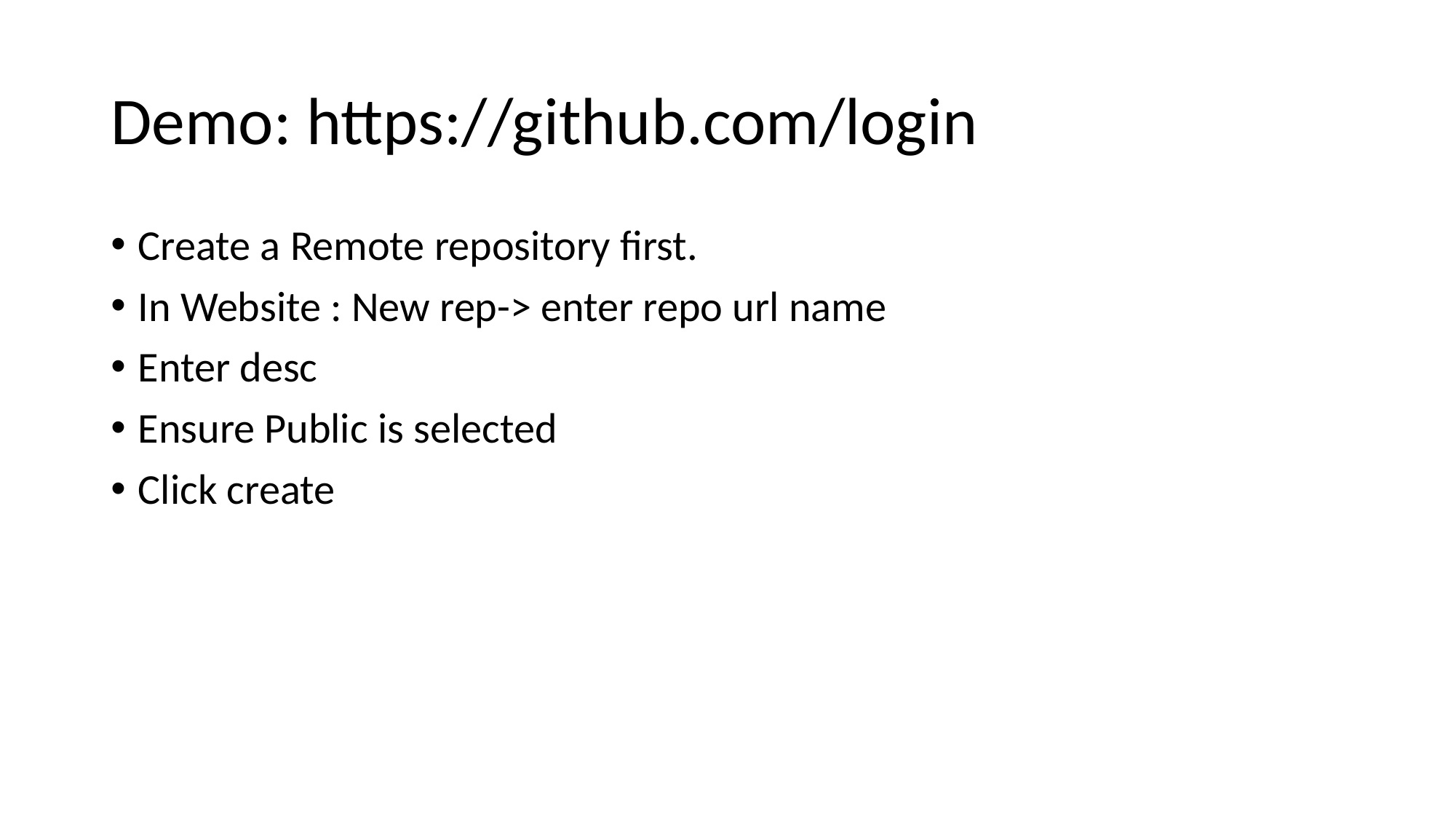

# Demo: https://github.com/login
Create a Remote repository first.
In Website : New rep-> enter repo url name
Enter desc
Ensure Public is selected
Click create